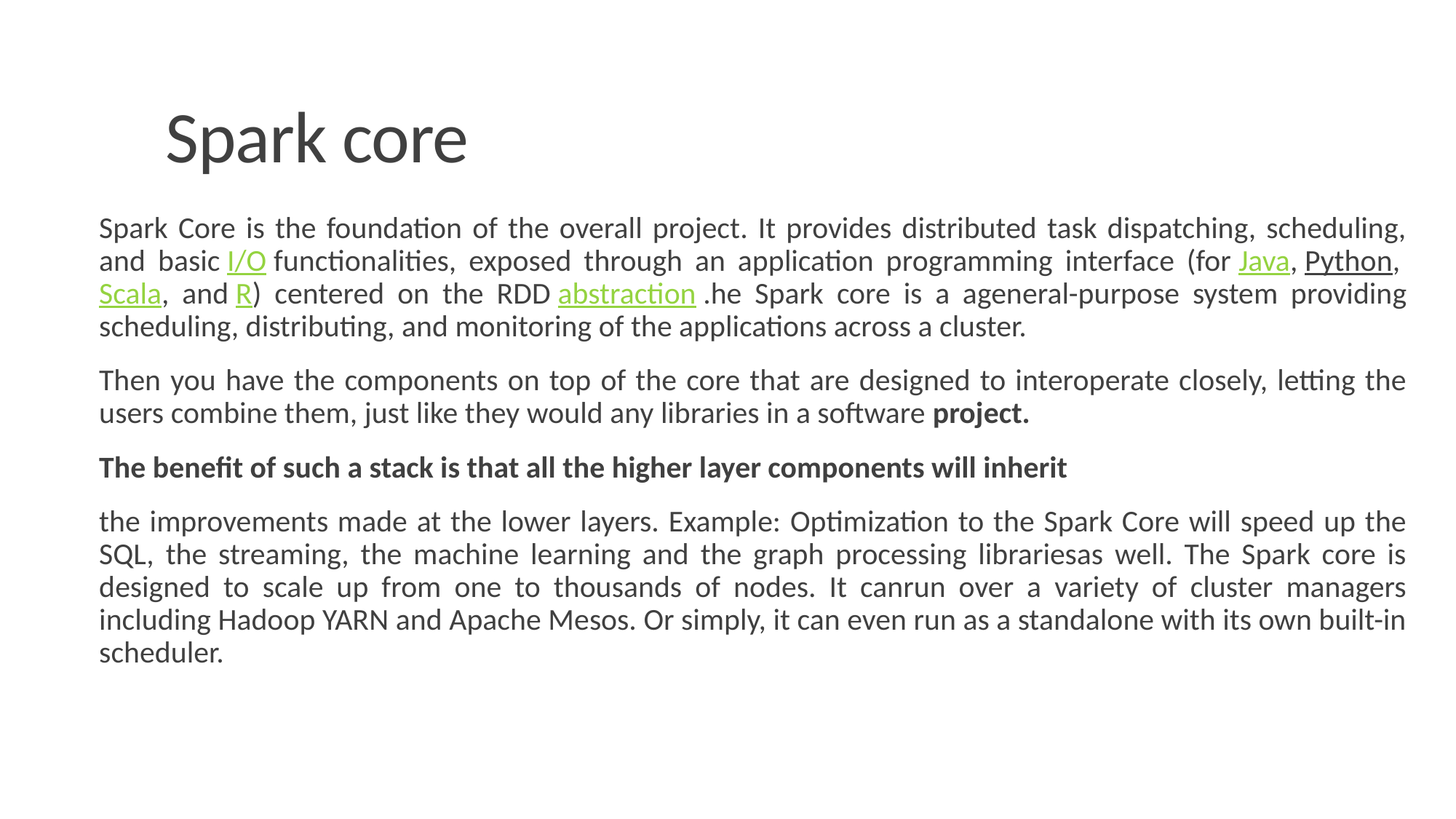

# Spark core
Spark Core is the foundation of the overall project. It provides distributed task dispatching, scheduling, and basic I/O functionalities, exposed through an application programming interface (for Java, Python, Scala, and R) centered on the RDD abstraction .he Spark core is a ageneral-purpose system providing scheduling, distributing, and monitoring of the applications across a cluster.
Then you have the components on top of the core that are designed to interoperate closely, letting the users combine them, just like they would any libraries in a software project.
The benefit of such a stack is that all the higher layer components will inherit
the improvements made at the lower layers. Example: Optimization to the Spark Core will speed up the SQL, the streaming, the machine learning and the graph processing librariesas well. The Spark core is designed to scale up from one to thousands of nodes. It canrun over a variety of cluster managers including Hadoop YARN and Apache Mesos. Or simply, it can even run as a standalone with its own built-in scheduler.